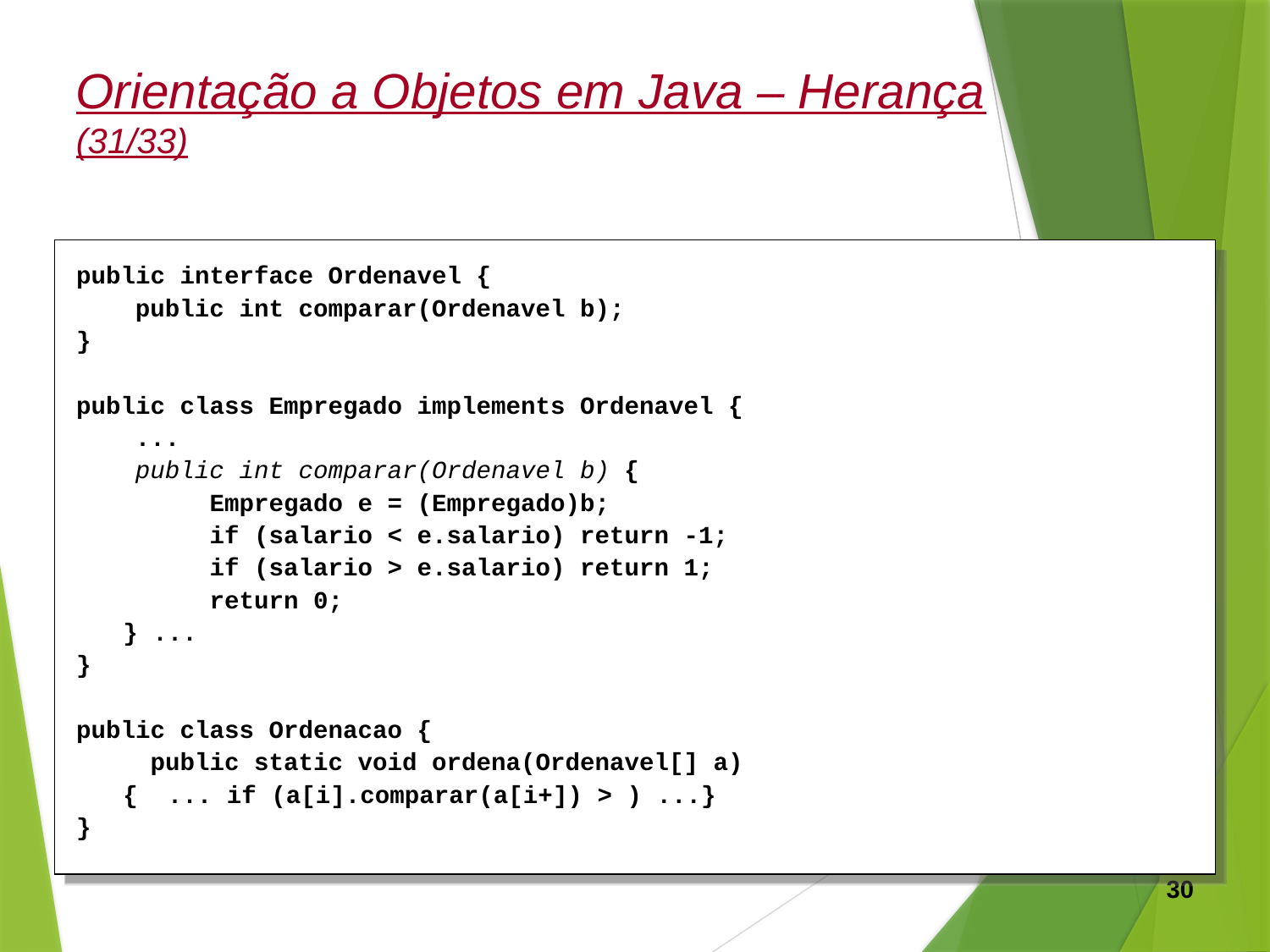

Orientação a Objetos em Java – Herança (31/33)

public interface Ordenavel {
    public int comparar(Ordenavel b);
}

public class Empregado implements Ordenavel {
    ...
    public int comparar(Ordenavel b) {
         Empregado e = (Empregado)b;
         if (salario < e.salario) return -1;
         if (salario > e.salario) return 1;
         return 0;
   	} ...
}

public class Ordenacao {
     public static void ordena(Ordenavel[] a)
   	{  ... if (a[i].comparar(a[i+]) > ) ...}
}
30